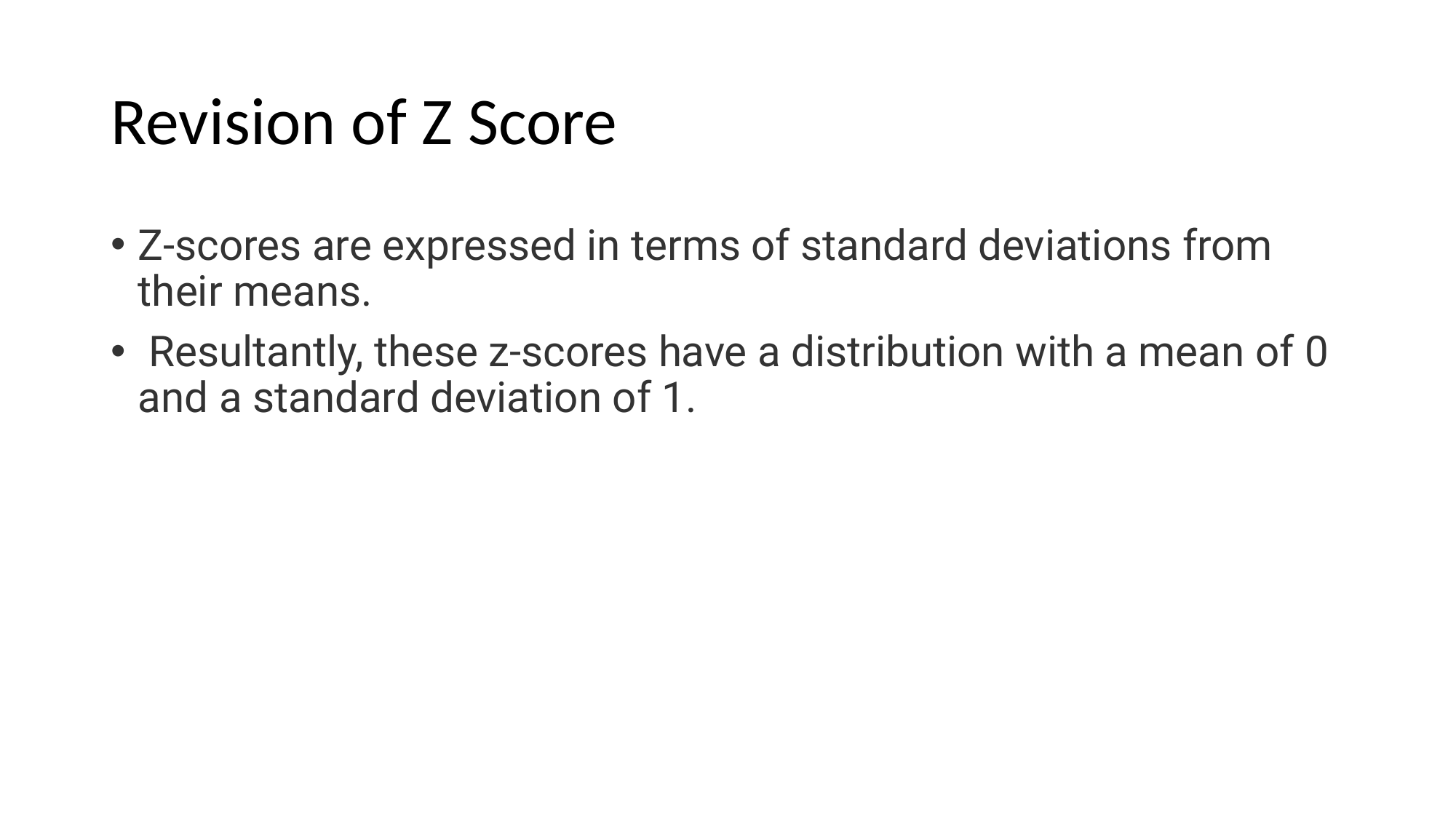

# Revision of Z Score
Z-scores are expressed in terms of standard deviations from their means.
 Resultantly, these z-scores have a distribution with a mean of 0 and a standard deviation of 1.